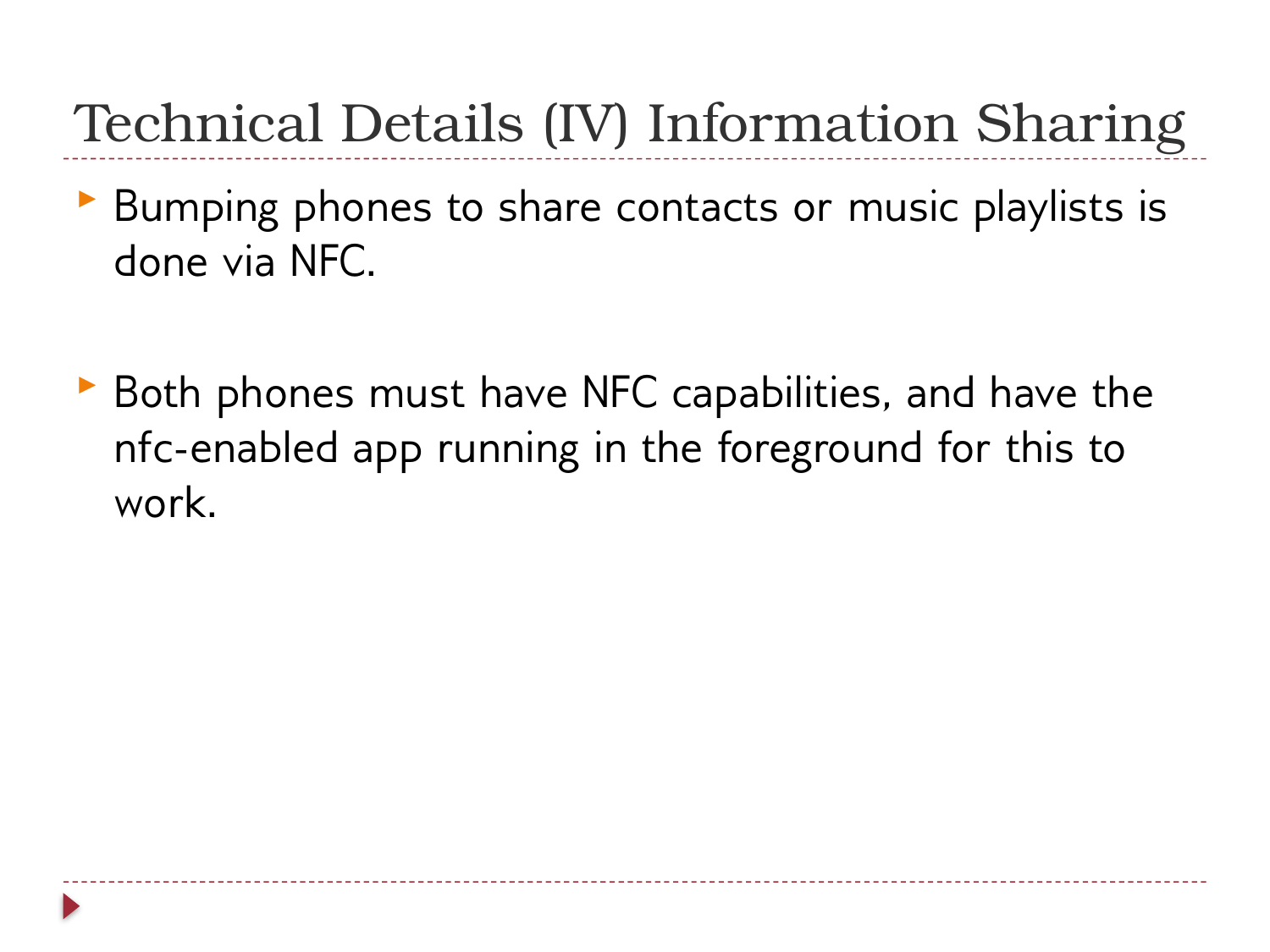

# Technical Details (IV) Information Sharing
Bumping phones to share contacts or music playlists is done via NFC.

Both phones must have NFC capabilities, and have the nfc-enabled app running in the foreground for this to work.